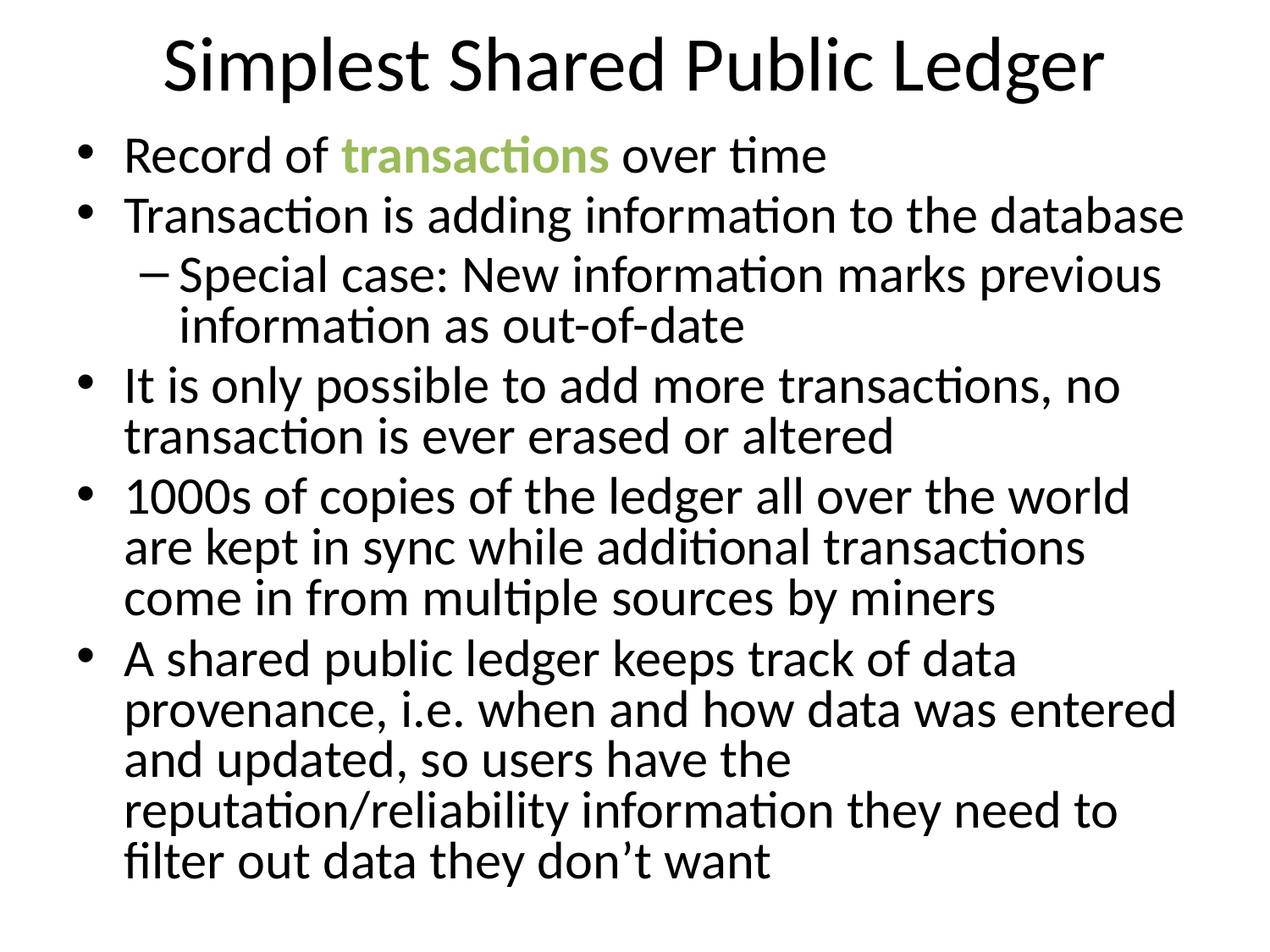

# Simplest Shared Public Ledger
Record of transactions over time
Transaction is adding information to the database
Special case: New information marks previous information as out-of-date
It is only possible to add more transactions, no transaction is ever erased or altered
1000s of copies of the ledger all over the world are kept in sync while additional transactions come in from multiple sources by miners
A shared public ledger keeps track of data provenance, i.e. when and how data was entered and updated, so users have the reputation/reliability information they need to filter out data they don’t want